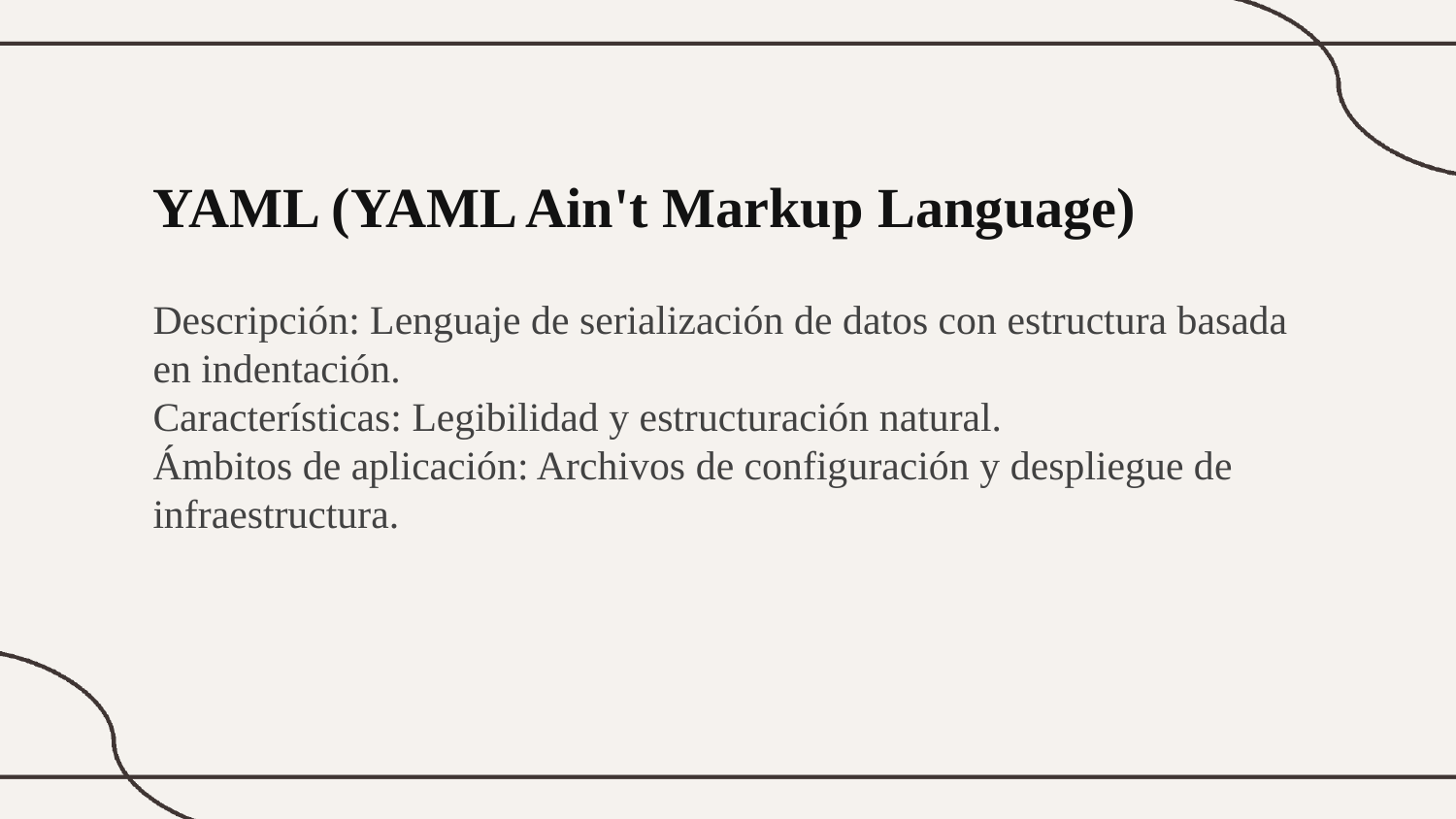

YAML (YAML Ain't Markup Language)
Descripción: Lenguaje de serialización de datos con estructura basada en indentación.
Características: Legibilidad y estructuración natural.
Ámbitos de aplicación: Archivos de configuración y despliegue de infraestructura.